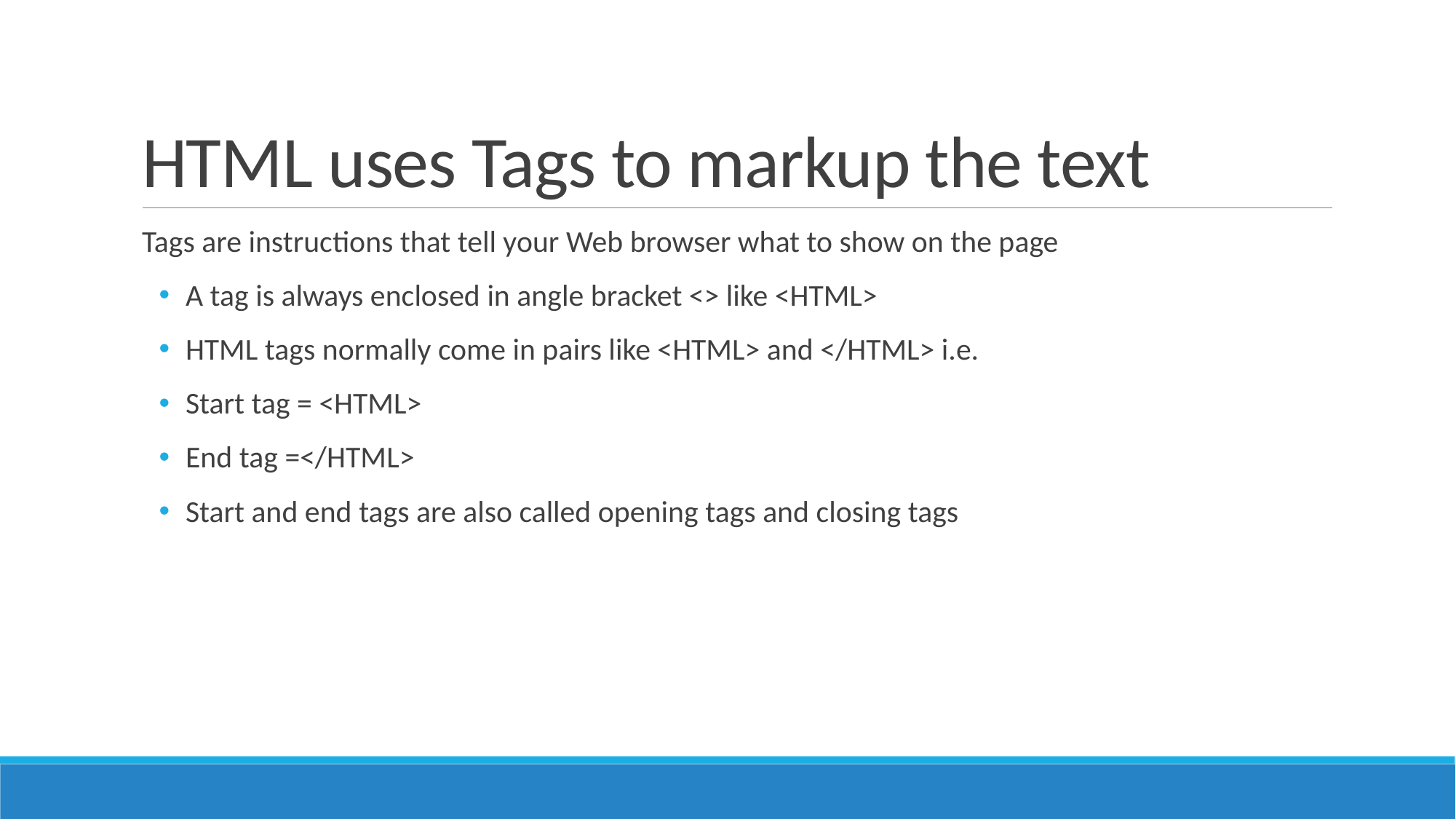

# HTML uses Tags to markup the text
Tags are instructions that tell your Web browser what to show on the page
A tag is always enclosed in angle bracket <> like <HTML>
HTML tags normally come in pairs like <HTML> and </HTML> i.e.
Start tag = <HTML>
End tag =</HTML>
Start and end tags are also called opening tags and closing tags